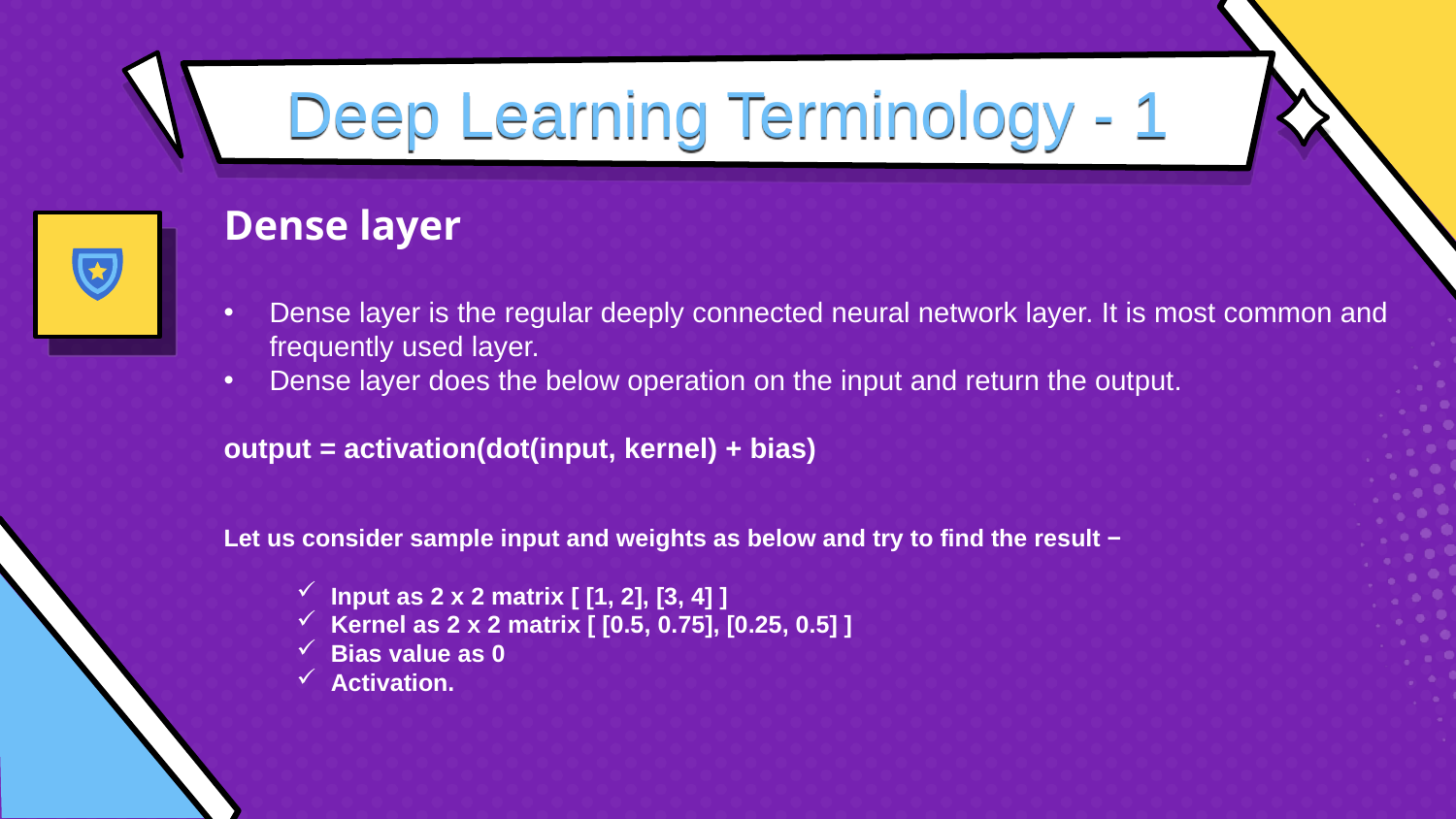

# Deep Learning Terminology - 1
Dense layer

Dense layer is the regular deeply connected neural network layer. It is most common and frequently used layer.
Dense layer does the below operation on the input and return the output.

output = activation(dot(input, kernel) + bias)

Let us consider sample input and weights as below and try to find the result −

 Input as 2 x 2 matrix [ [1, 2], [3, 4] ]
 Kernel as 2 x 2 matrix [ [0.5, 0.75], [0.25, 0.5] ]
 Bias value as 0
 Activation.